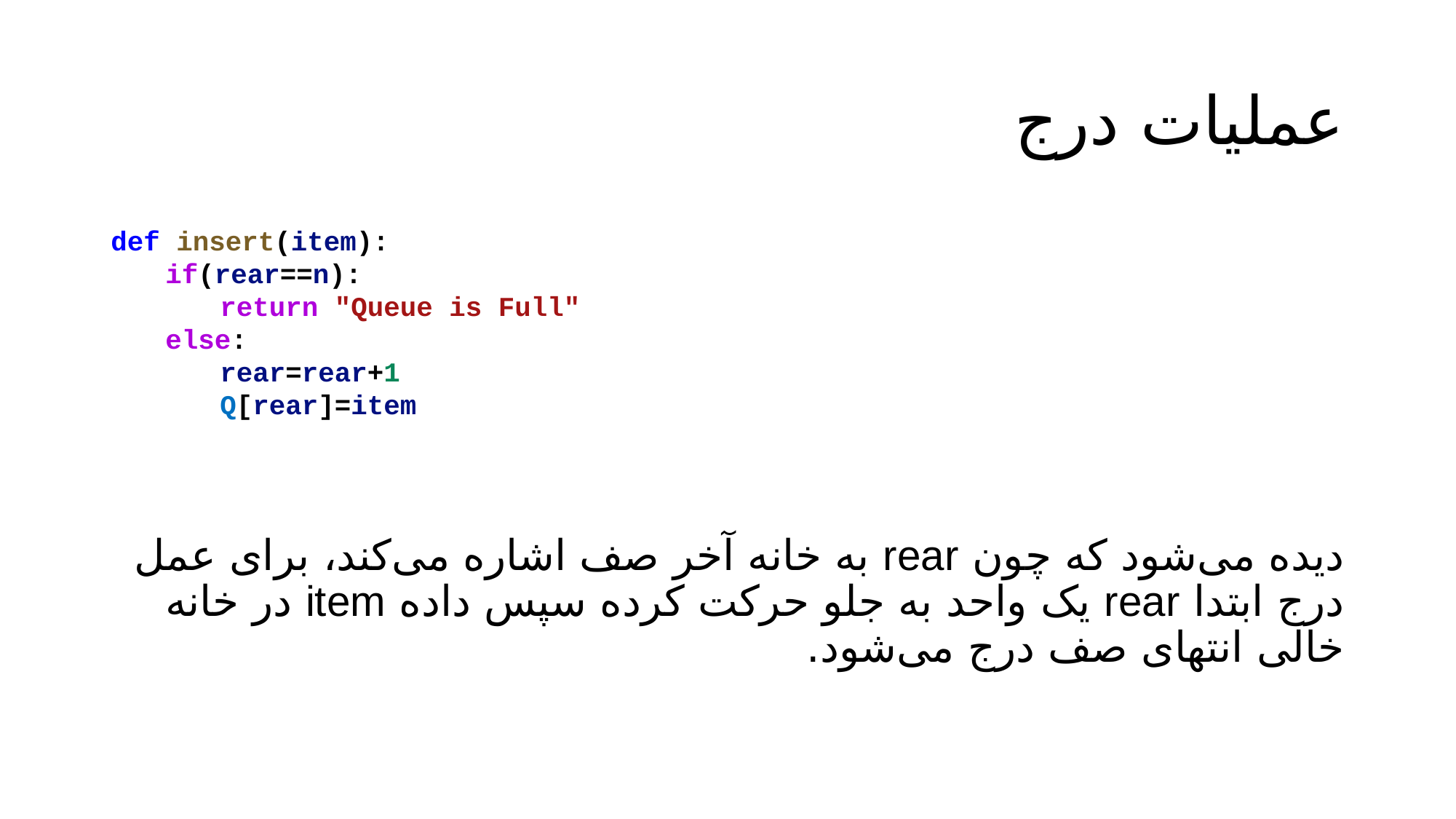

# عملیات درج

دیده می‌شود که چون rear به خانه آخر صف اشاره می‌کند، برای عمل درج ابتدا rear یک واحد به جلو حرکت کرده سپس داده item در خانه خالی انتهای صف درج می‌شود.
def insert(item):
if(rear==n):
return "Queue is Full"
else:
rear=rear+1
Q[rear]=item